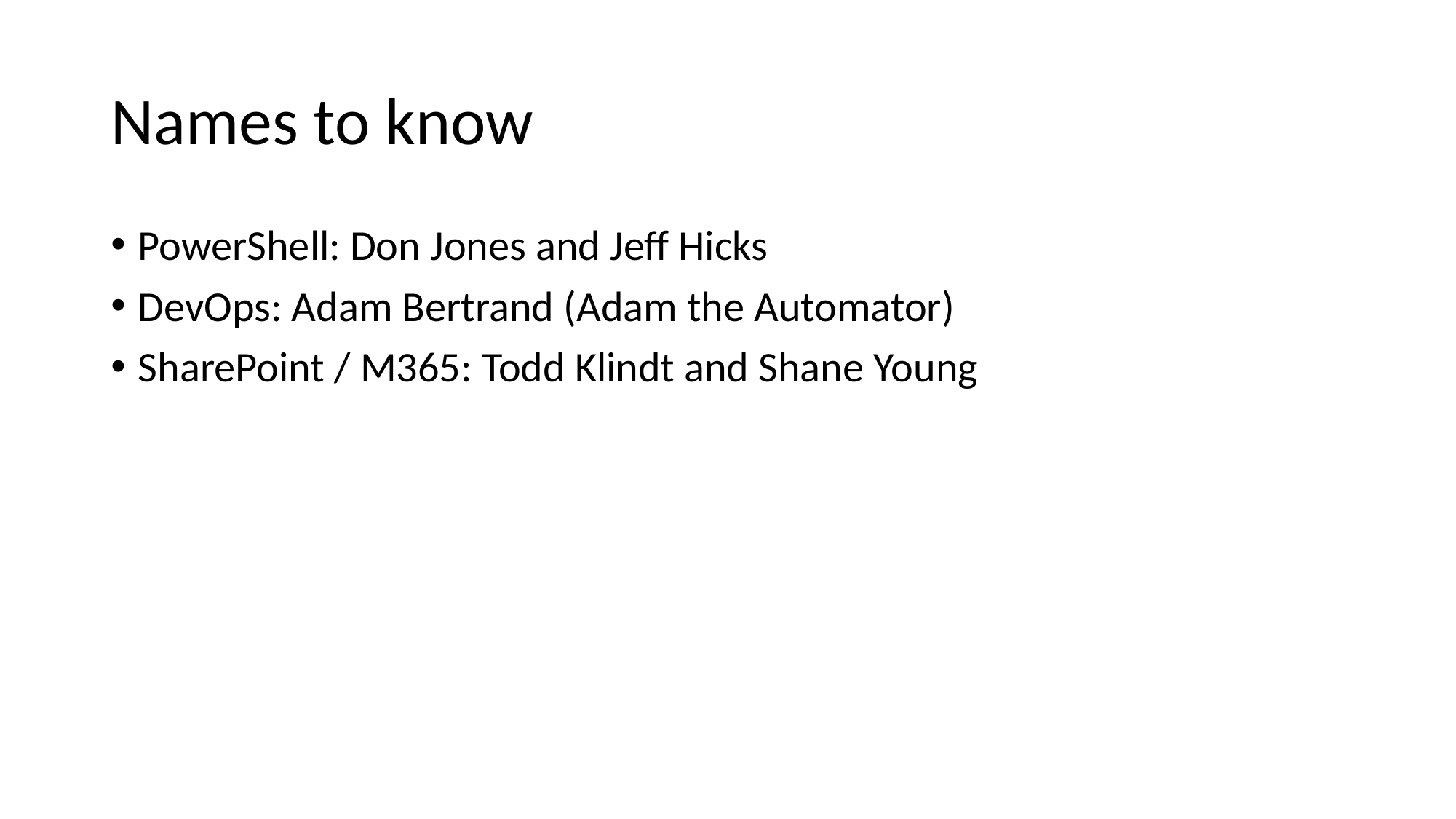

# Names to know
PowerShell: Don Jones and Jeff Hicks
DevOps: Adam Bertrand (Adam the Automator)
SharePoint / M365: Todd Klindt and Shane Young